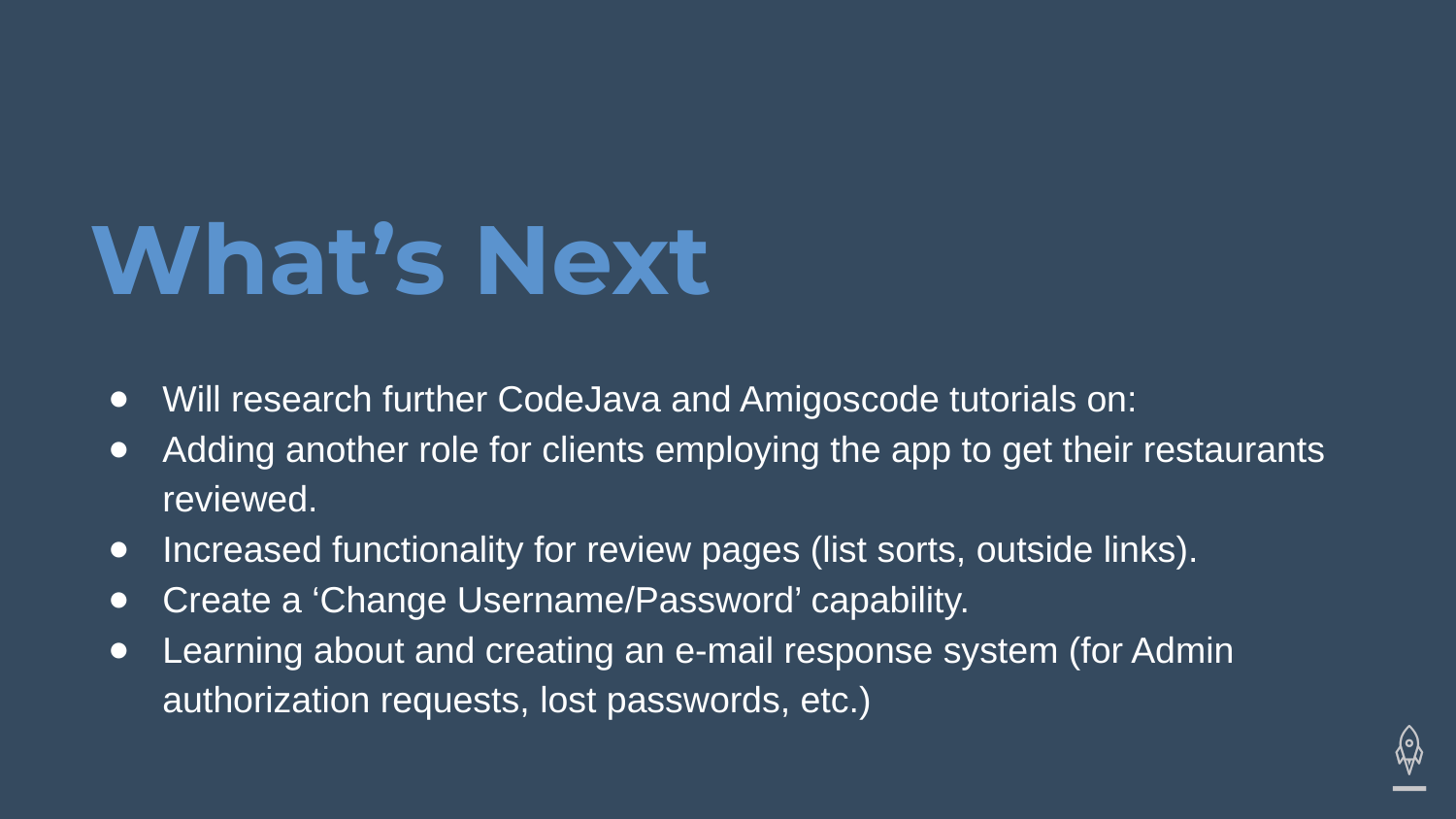

# What’s Next
Will research further CodeJava and Amigoscode tutorials on:
Adding another role for clients employing the app to get their restaurants reviewed.
Increased functionality for review pages (list sorts, outside links).
Create a ‘Change Username/Password’ capability.
Learning about and creating an e-mail response system (for Admin authorization requests, lost passwords, etc.)